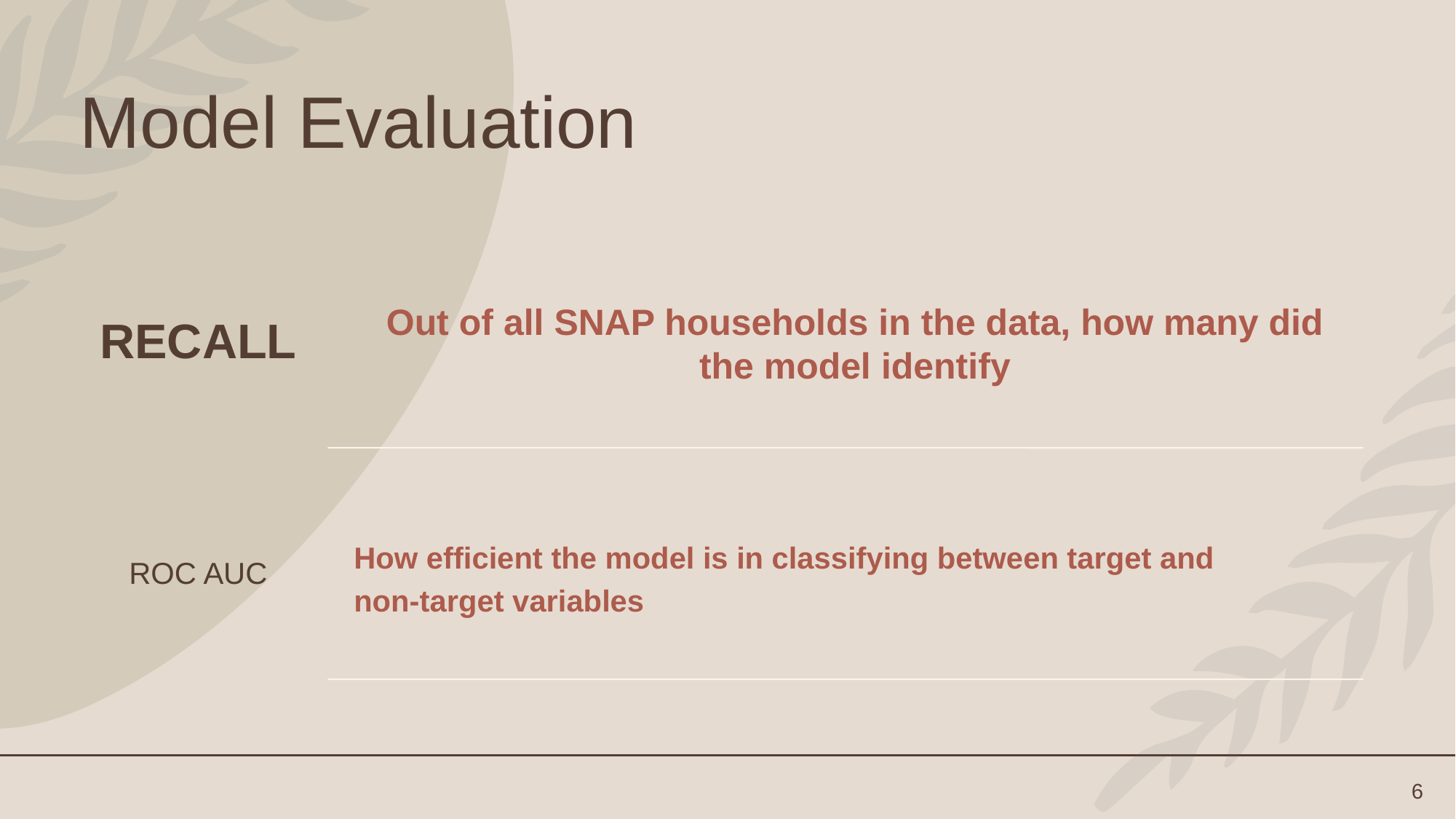

# Model Evaluation
RECALL
Out of all SNAP households in the data, how many did the model identify
ROC AUC
How efficient the model is in classifying between target and
non-target variables
6